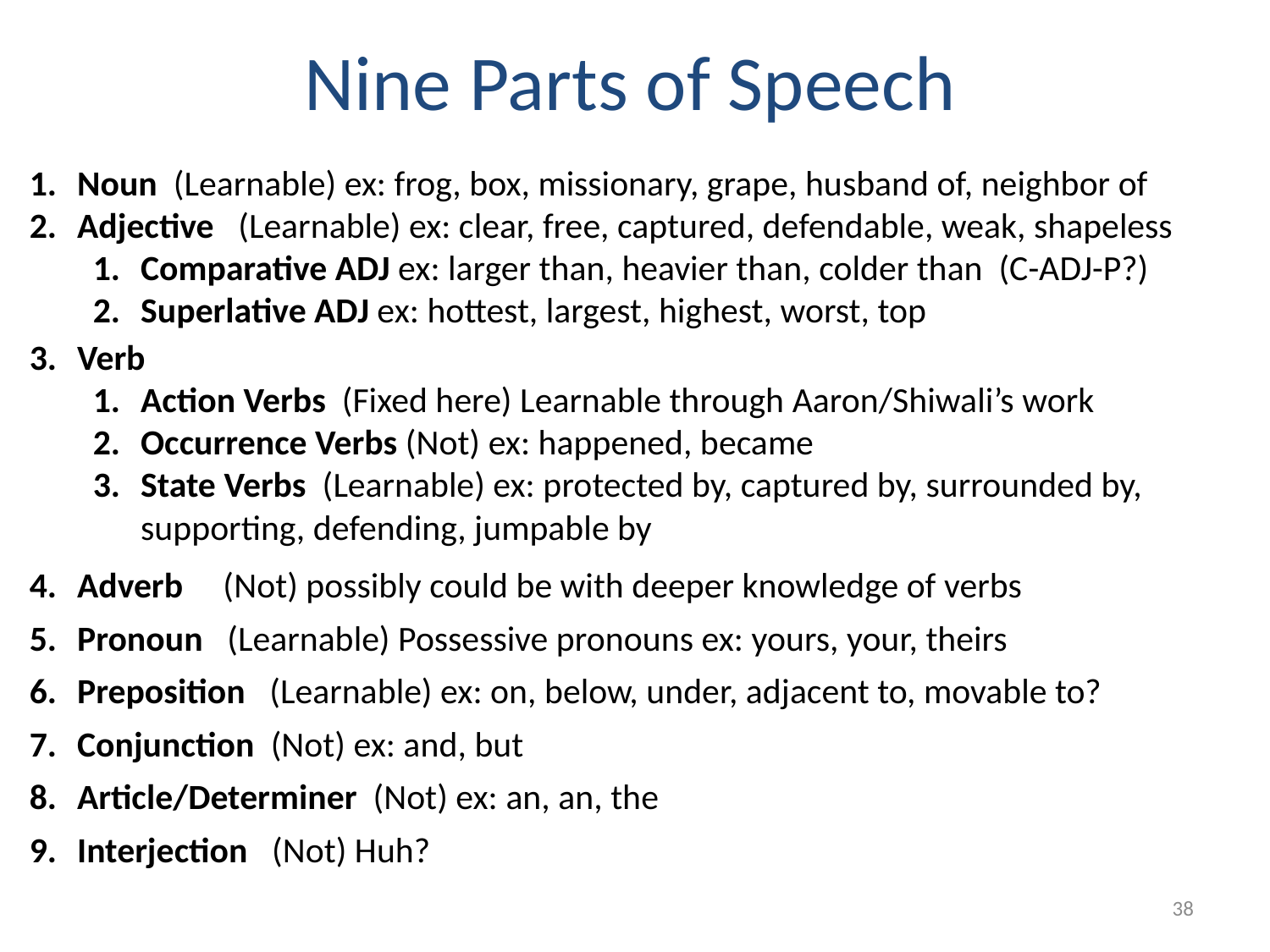

# Nine Parts of Speech
Noun  (Learnable) ex: frog, box, missionary, grape, husband of, neighbor of
Adjective   (Learnable) ex: clear, free, captured, defendable, weak, shapeless
Comparative ADJ ex: larger than, heavier than, colder than  (C-ADJ-P?)
Superlative ADJ ex: hottest, largest, highest, worst, top
Verb
Action Verbs  (Fixed here) Learnable through Aaron/Shiwali’s work
Occurrence Verbs (Not) ex: happened, became
State Verbs  (Learnable) ex: protected by, captured by, surrounded by, supporting, defending, jumpable by
Adverb     (Not) possibly could be with deeper knowledge of verbs
Pronoun   (Learnable) Possessive pronouns ex: yours, your, theirs
Preposition   (Learnable) ex: on, below, under, adjacent to, movable to?
Conjunction  (Not) ex: and, but
Article/Determiner  (Not) ex: an, an, the
Interjection   (Not) Huh?
38